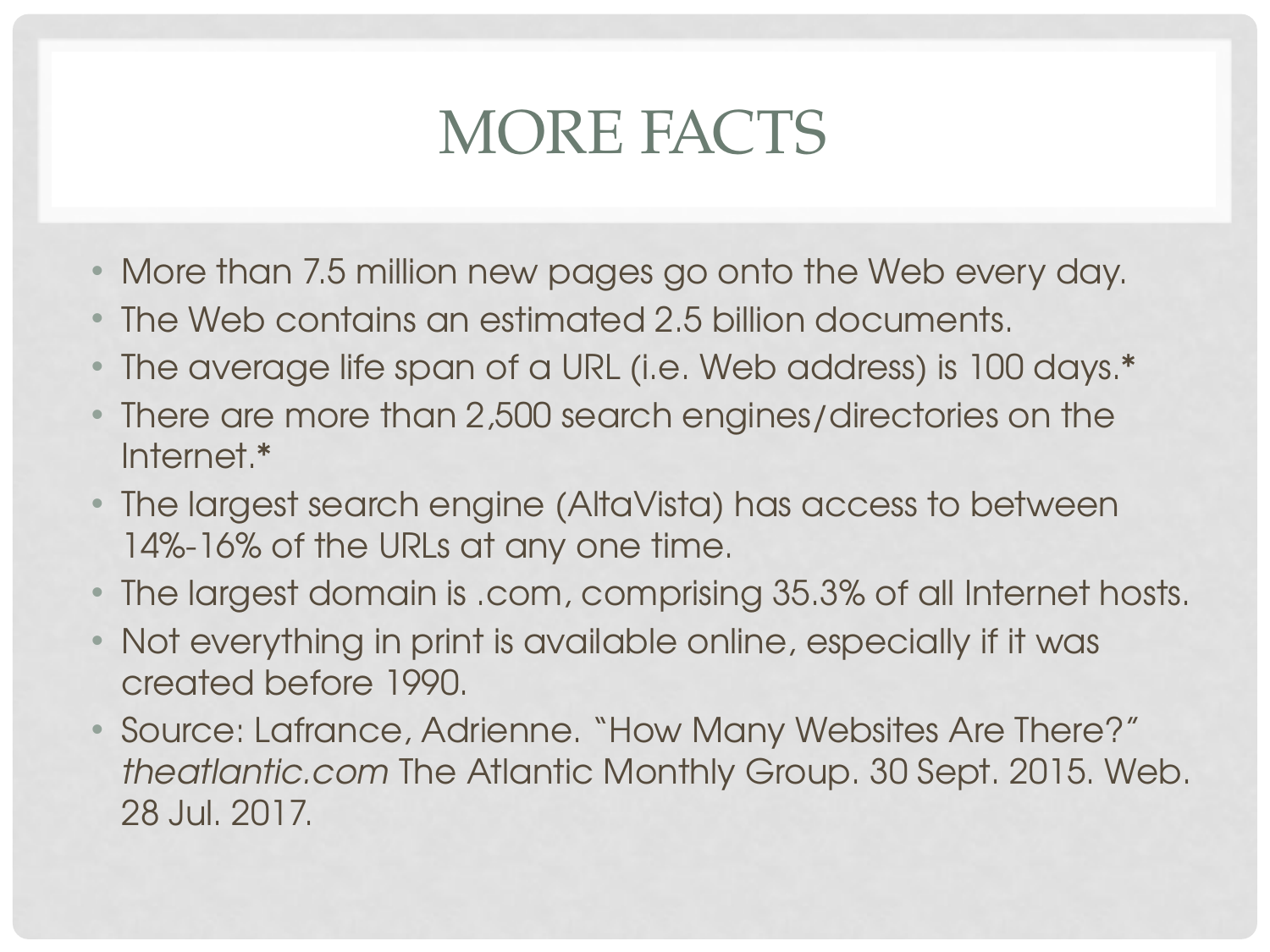

# More facts
More than 7.5 million new pages go onto the Web every day.
The Web contains an estimated 2.5 billion documents.
The average life span of a URL (i.e. Web address) is 100 days.*
There are more than 2,500 search engines/directories on the Internet.*
The largest search engine (AltaVista) has access to between 14%-16% of the URLs at any one time.
The largest domain is .com, comprising 35.3% of all Internet hosts.
Not everything in print is available online, especially if it was created before 1990.
Source: Lafrance, Adrienne. “How Many Websites Are There?” theatlantic.com The Atlantic Monthly Group. 30 Sept. 2015. Web. 28 Jul. 2017.